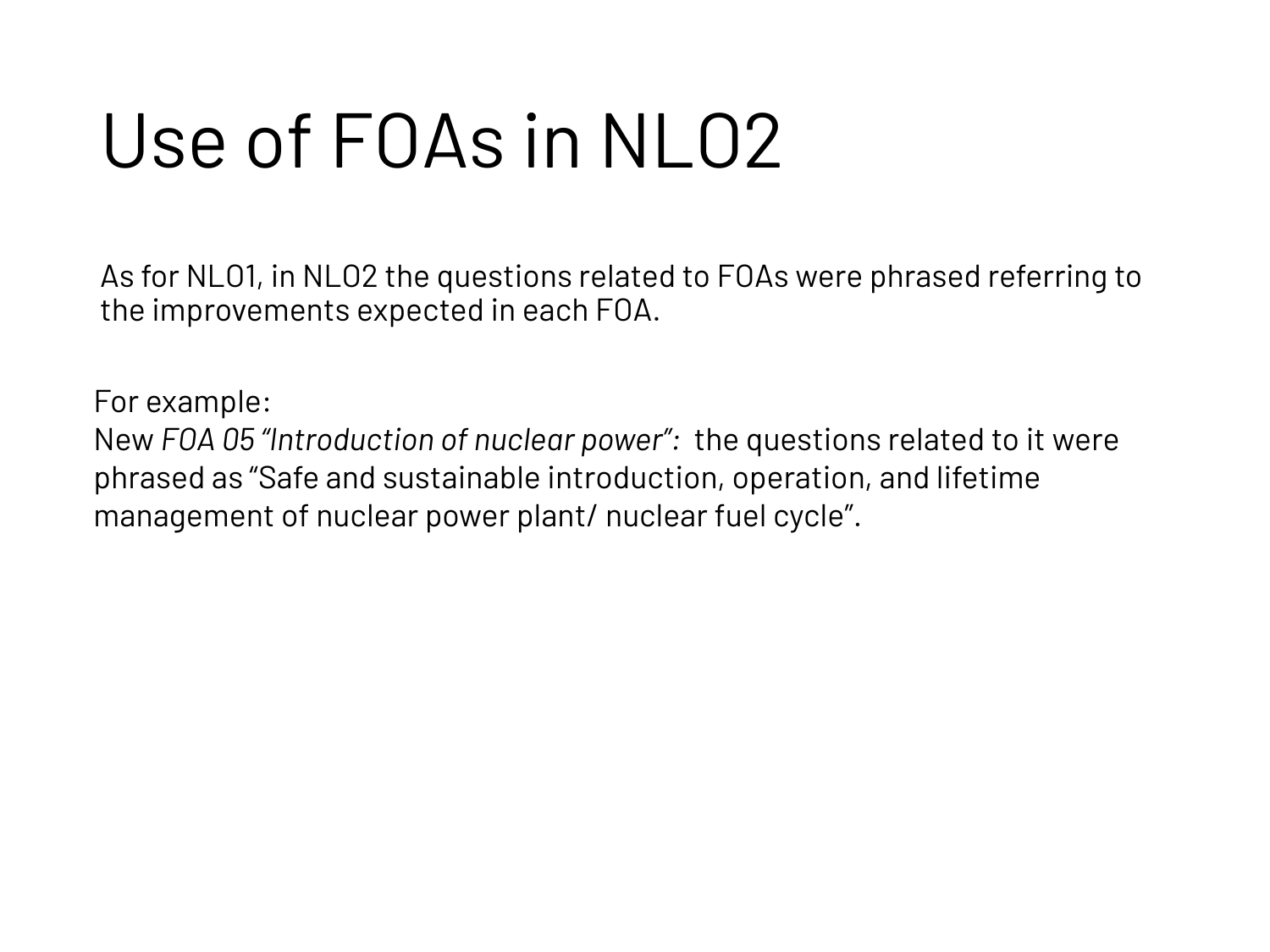

# Use of FOAs in NLO2
As for NLO1, in NLO2 the questions related to FOAs were phrased referring to the improvements expected in each FOA.

For example:
New FOA 05 “Introduction of nuclear power”:  the questions related to it were phrased as “Safe and sustainable introduction, operation, and lifetime management of nuclear power plant/ nuclear fuel cycle”.